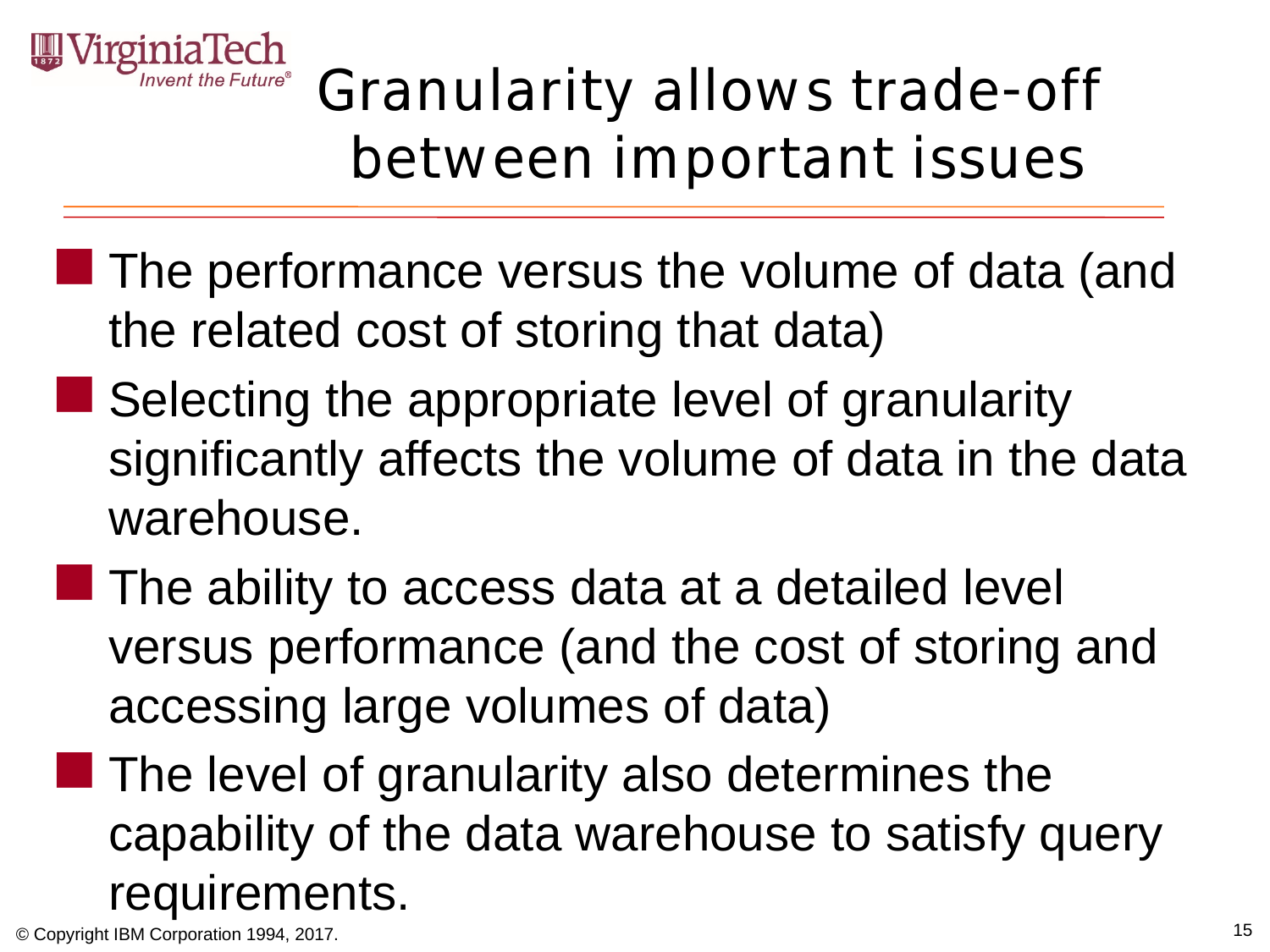

# Granularity allows trade-off between important issues
The performance versus the volume of data (and the related cost of storing that data)
Selecting the appropriate level of granularity significantly affects the volume of data in the data warehouse.
The ability to access data at a detailed level versus performance (and the cost of storing and accessing large volumes of data)
The level of granularity also determines the capability of the data warehouse to satisfy query requirements.

15
© Copyright IBM Corporation 1994, 2017.